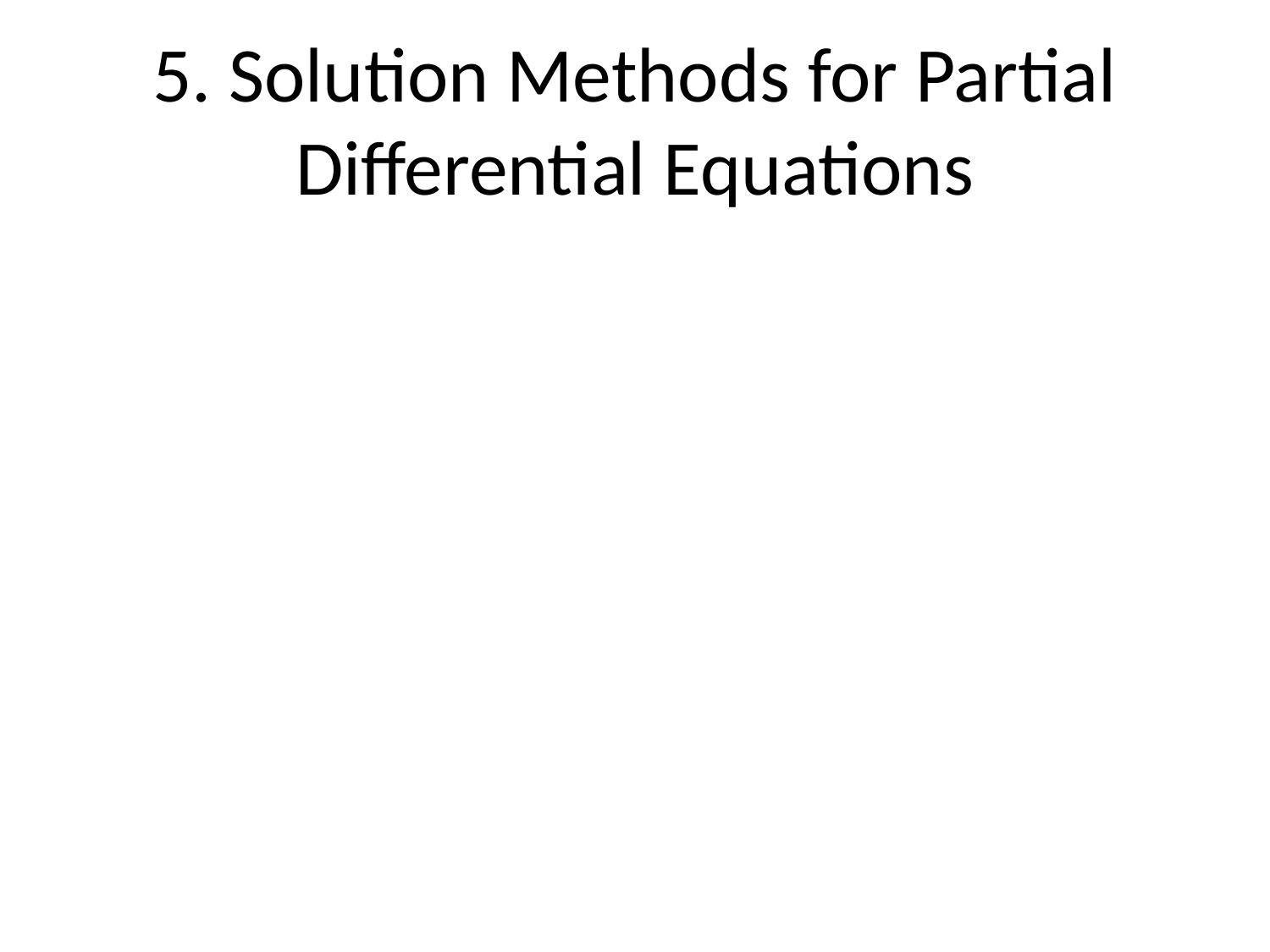

# 5. Solution Methods for Partial Differential Equations